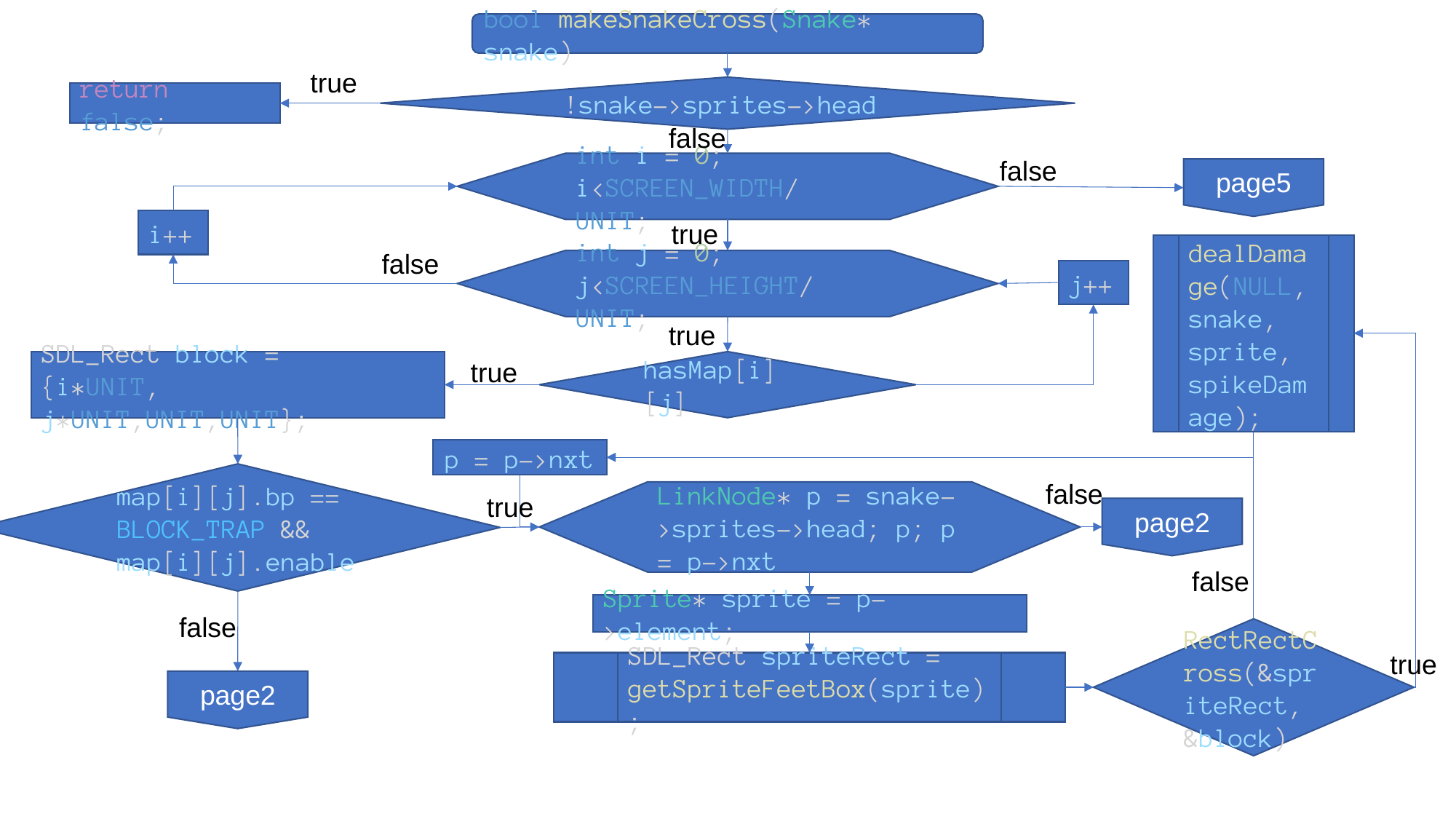

bool makeSnakeCross(Snake* snake)
true
!snake->sprites->head
return false;
false
false
int i = 0;
i<SCREEN_WIDTH/ UNIT;
page5
i++
true
dealDamage(NULL, snake, sprite, spikeDamage);
false
int j = 0;
j<SCREEN_HEIGHT/UNIT;
j++
true
true
SDL_Rect block =
{i*UNIT, j*UNIT,UNIT,UNIT};
hasMap[i][j]
p = p->nxt
map[i][j].bp == BLOCK_TRAP && map[i][j].enable
false
LinkNode* p = snake->sprites->head; p; p = p->nxt
true
page2
false
Sprite* sprite = p->element;
false
RectRectCross(&spriteRect, &block)
true
SDL_Rect spriteRect = getSpriteFeetBox(sprite);
page2